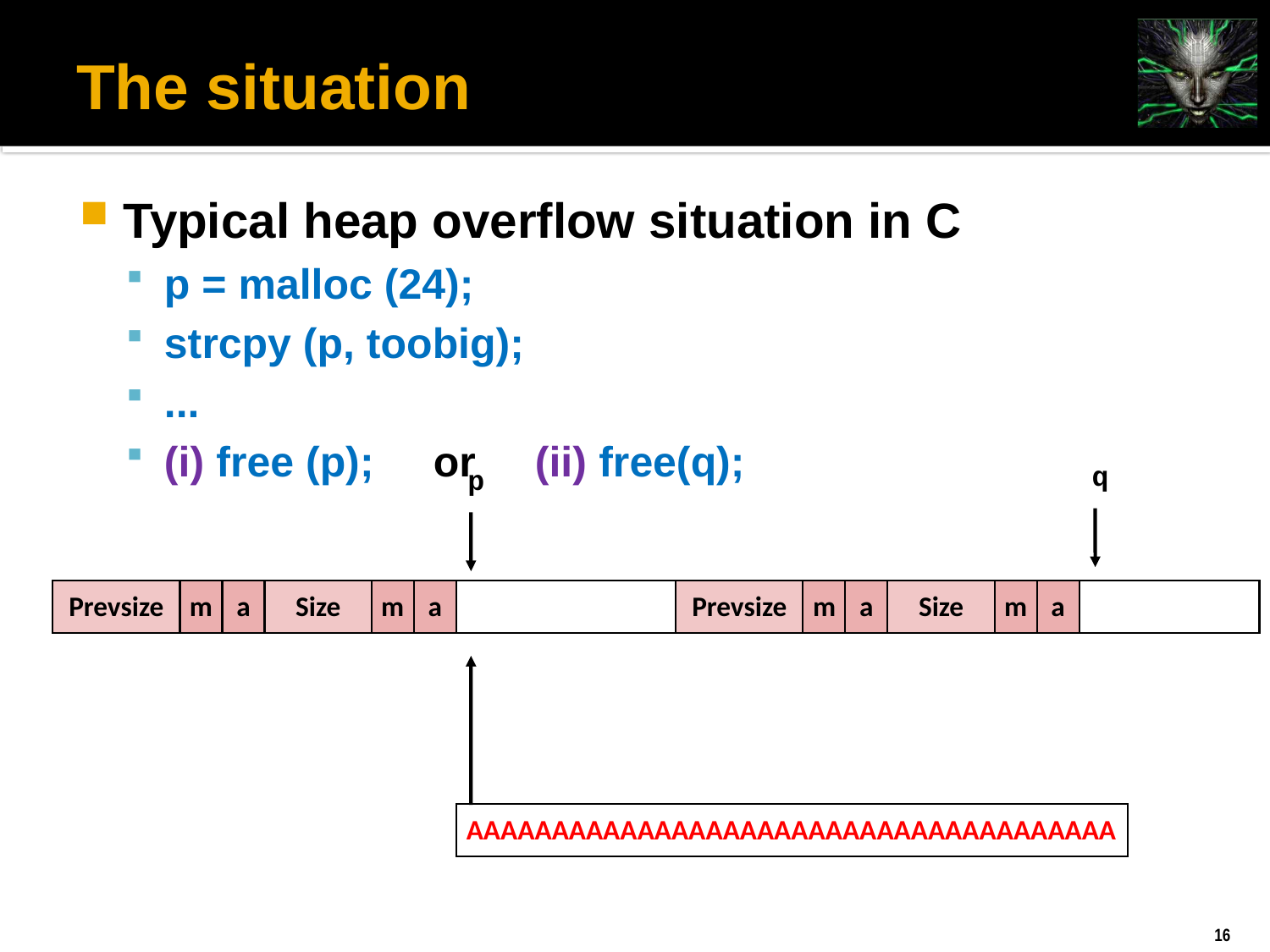

# The situation
Typical heap overflow situation in C
p = malloc (24);
strcpy (p, toobig);
...
(i) free (p);     or     (ii) free(q);
q
p

Prevsize
m
a
Size
m
a

Prevsize
m
a
Size
m
a

AAAAAAAAAAAAAAAAAAAAAAAAAAAAAAAAAAAAAA